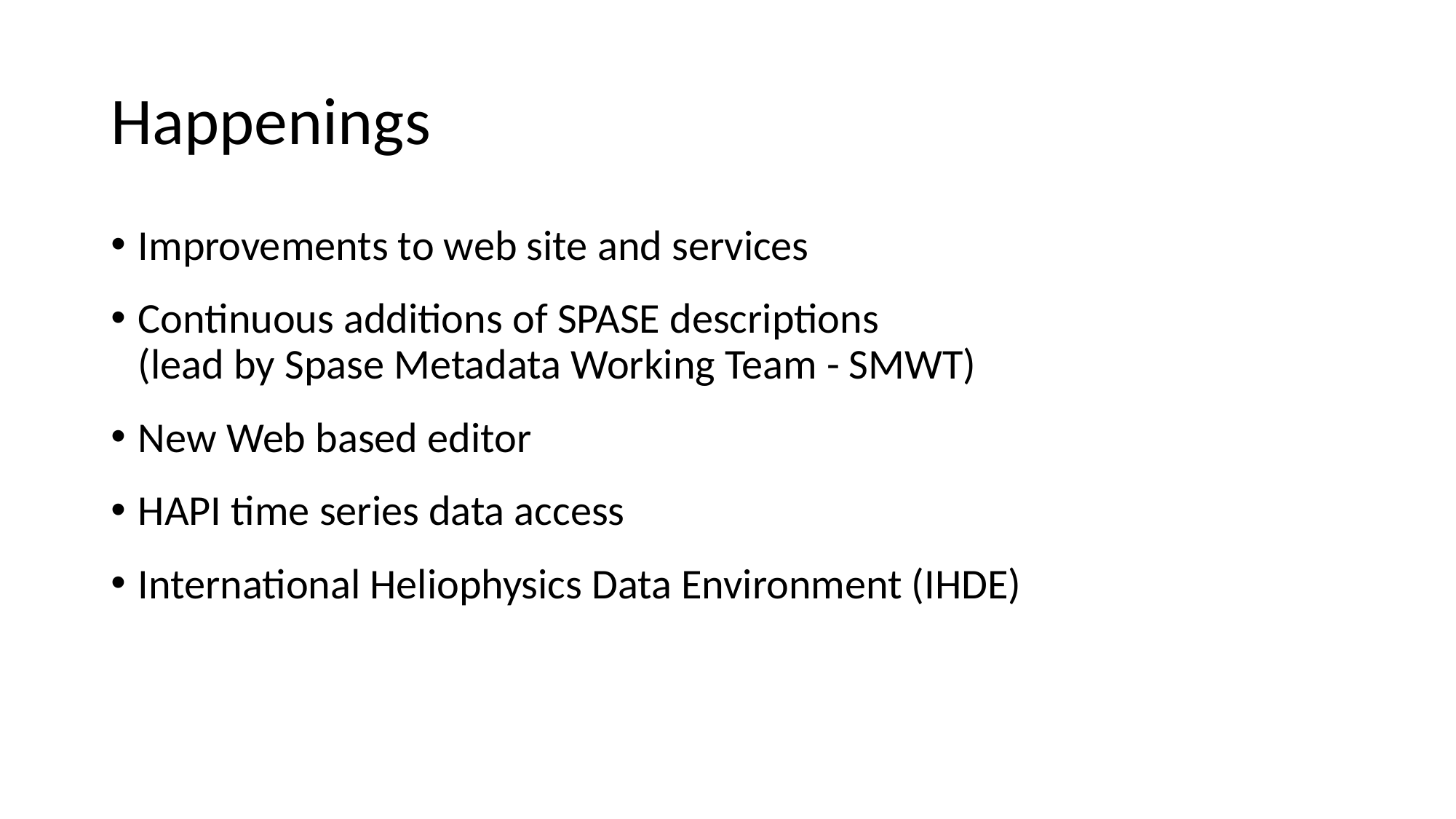

# Happenings
Improvements to web site and services
Continuous additions of SPASE descriptions
(lead by Spase Metadata Working Team - SMWT)
New Web based editor
HAPI time series data access
International Heliophysics Data Environment (IHDE)